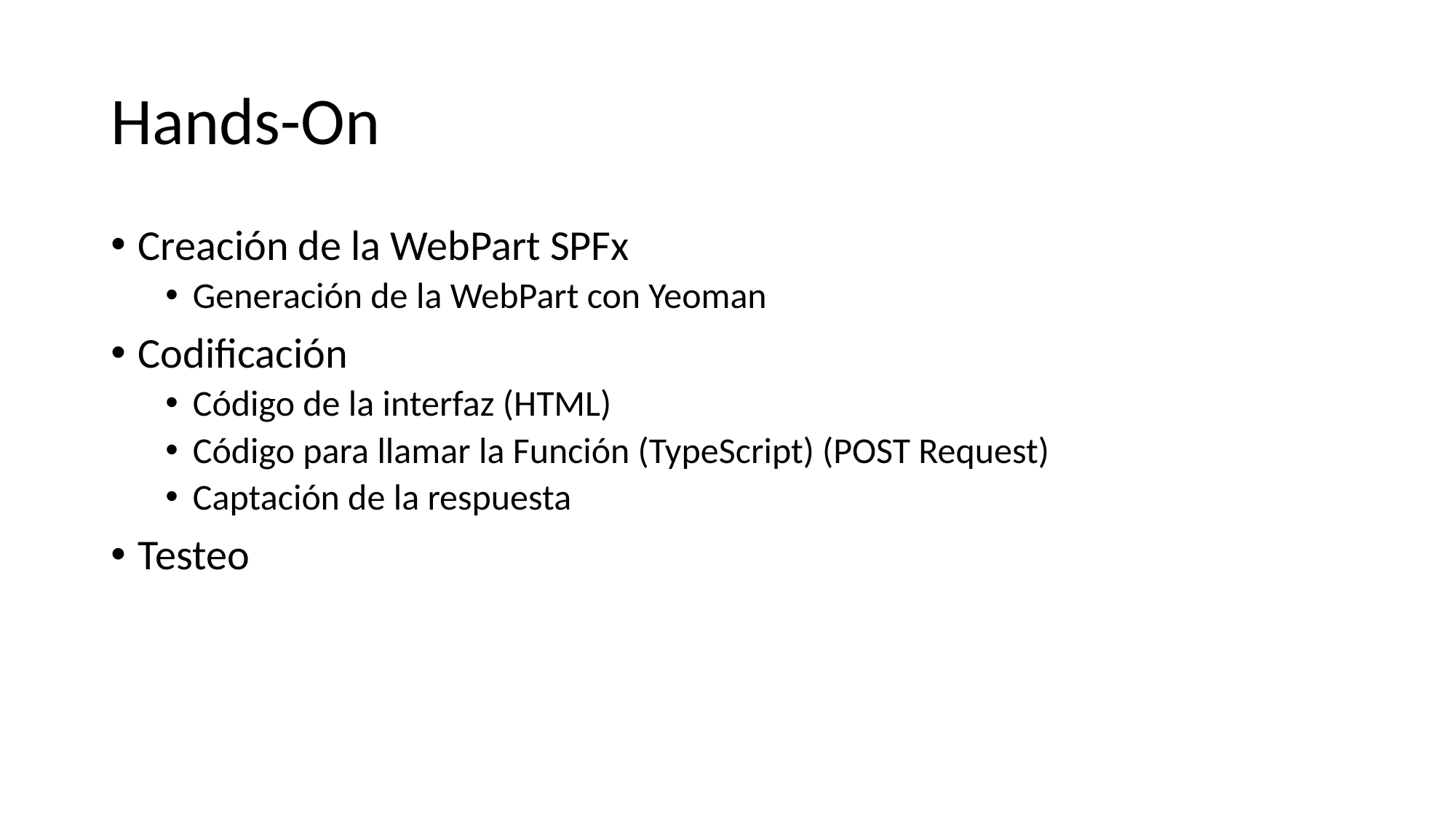

# Hands-On
Creación de la WebPart SPFx
Generación de la WebPart con Yeoman
Codificación
Código de la interfaz (HTML)
Código para llamar la Función (TypeScript) (POST Request)
Captación de la respuesta
Testeo